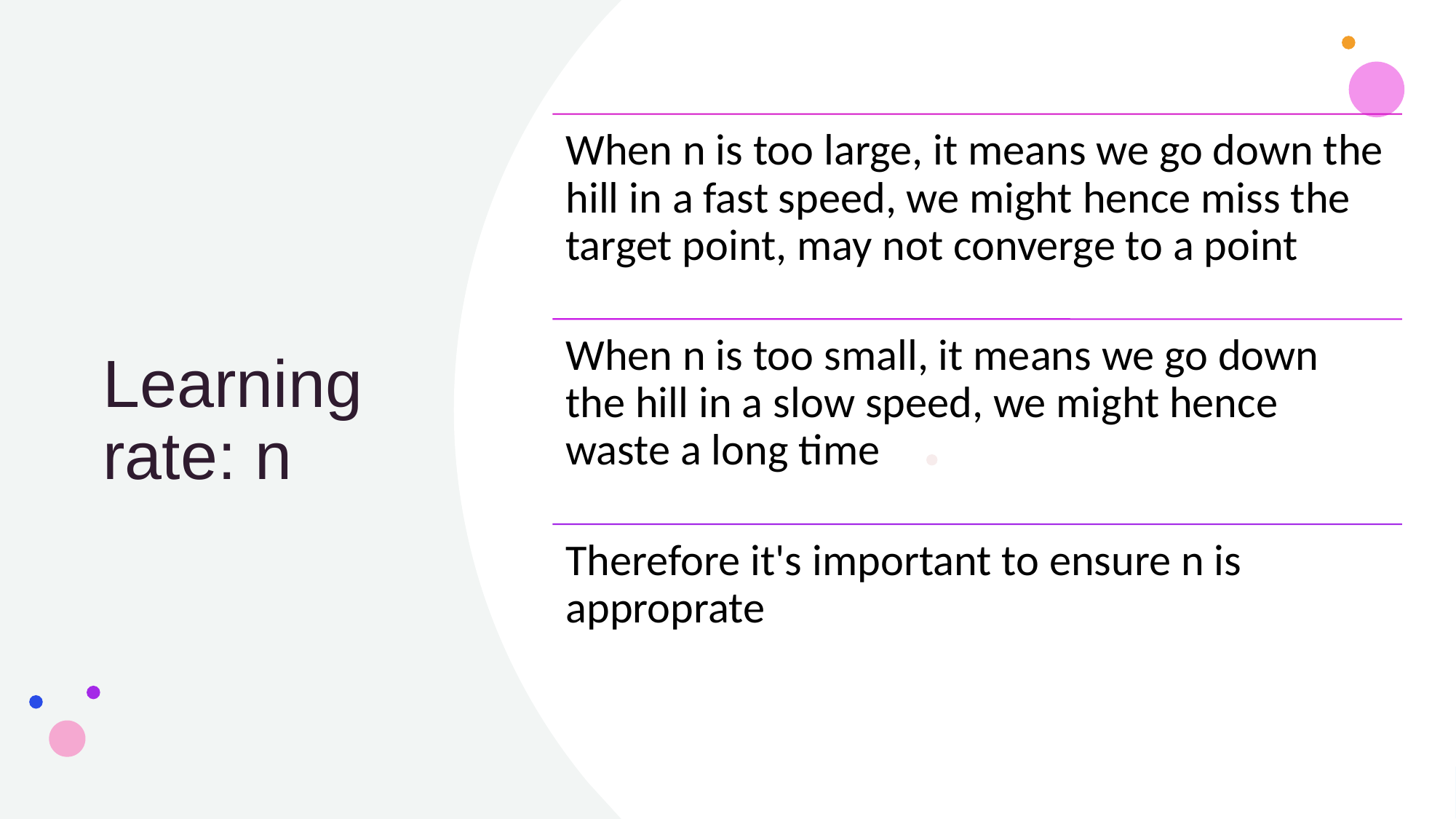

# Learning rate: n
When n is too large, it means we go down the hill in a fast speed, we might hence miss the target point, may not converge to a point
When n is too small, it means we go down the hill in a slow speed, we might hence waste a long time
Therefore it's important to ensure n is approprate